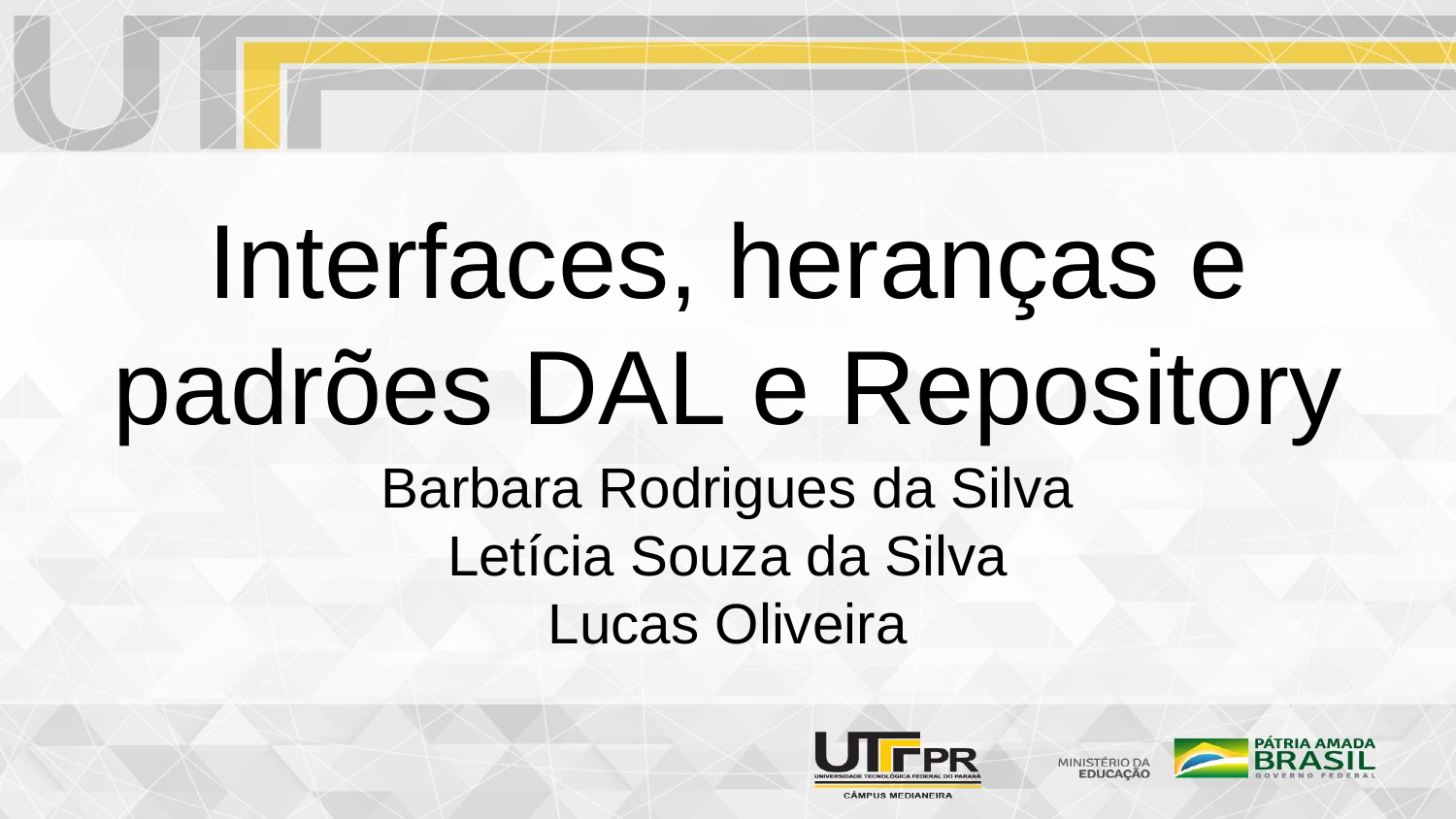

# Interfaces, heranças e padrões DAL e Repository
Barbara Rodrigues da Silva
Letícia Souza da Silva
Lucas Oliveira